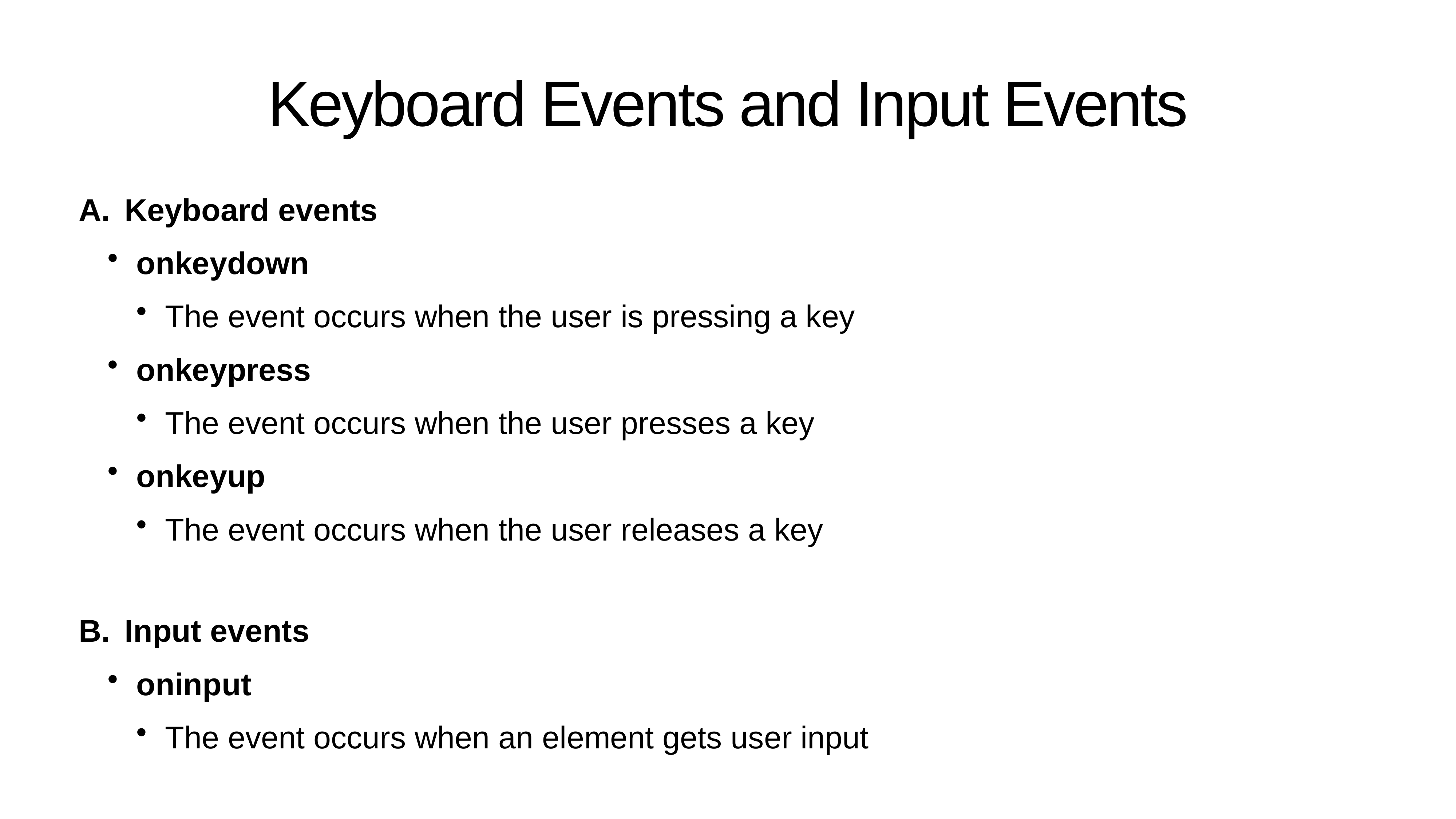

# Keyboard Events and Input Events
Keyboard events
onkeydown
The event occurs when the user is pressing a key
onkeypress
The event occurs when the user presses a key
onkeyup
The event occurs when the user releases a key

Input events
oninput
The event occurs when an element gets user input